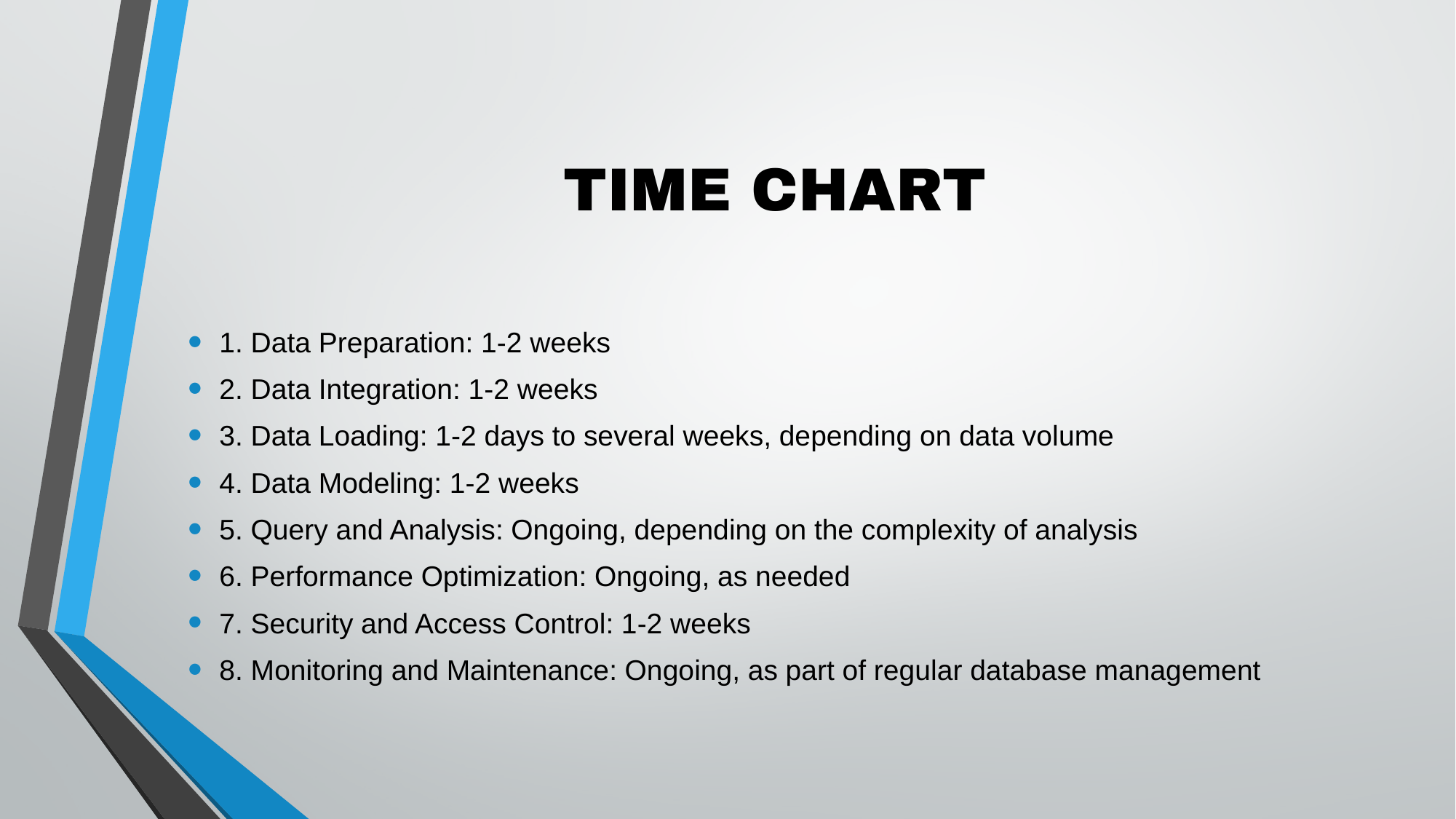

# TIME CHART
1. Data Preparation: 1-2 weeks
2. Data Integration: 1-2 weeks
3. Data Loading: 1-2 days to several weeks, depending on data volume
4. Data Modeling: 1-2 weeks
5. Query and Analysis: Ongoing, depending on the complexity of analysis
6. Performance Optimization: Ongoing, as needed
7. Security and Access Control: 1-2 weeks
8. Monitoring and Maintenance: Ongoing, as part of regular database management